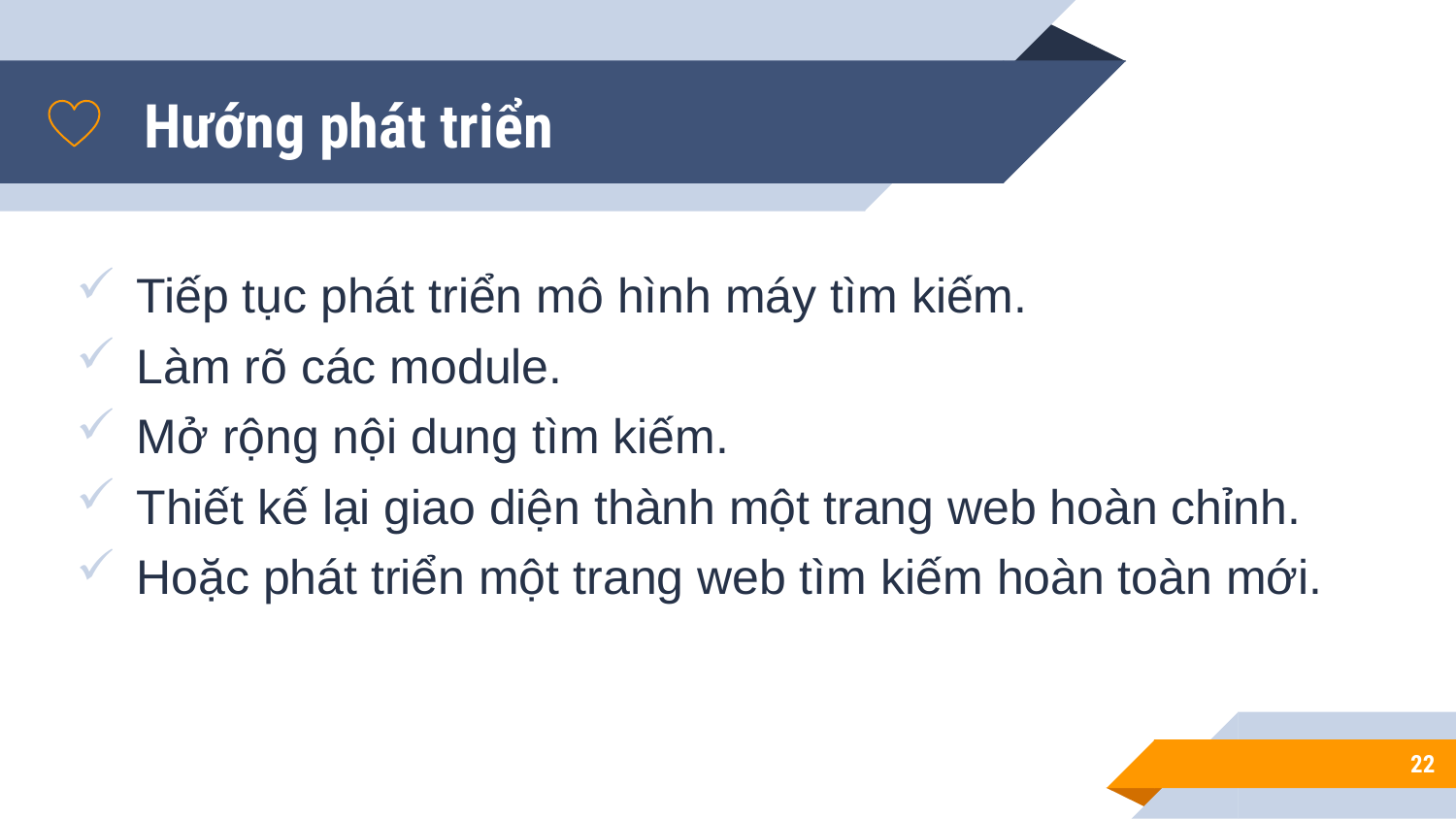

# Hướng phát triển

Tiếp tục phát triển mô hình máy tìm kiếm.
Làm rõ các module.
Mở rộng nội dung tìm kiếm.
Thiết kế lại giao diện thành một trang web hoàn chỉnh.
Hoặc phát triển một trang web tìm kiếm hoàn toàn mới.
22